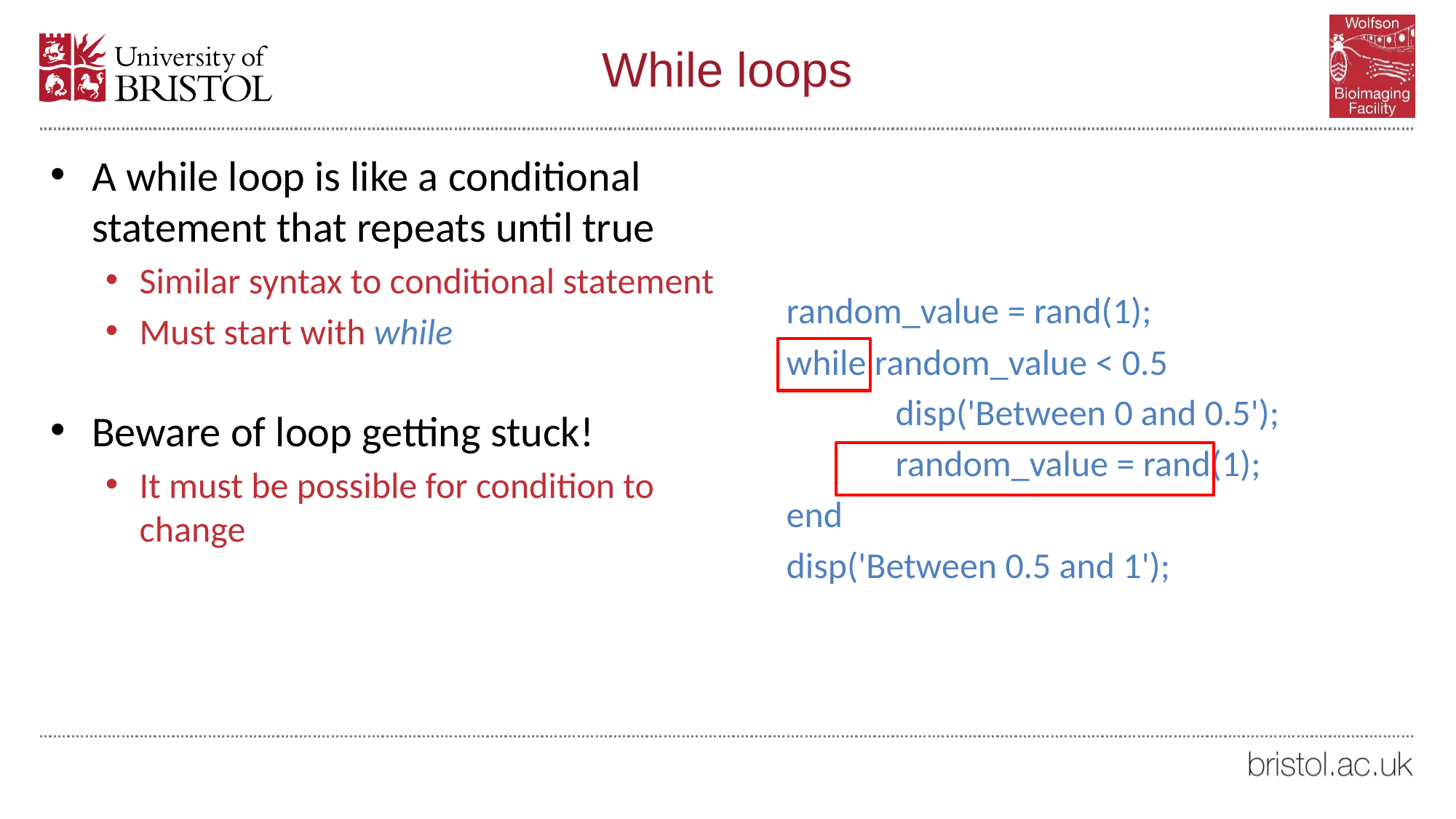

# While loops
A while loop is like a conditional statement that repeats until true
Similar syntax to conditional statement
Must start with while

Beware of loop getting stuck!
It must be possible for condition to change
random_value = rand(1);
while random_value < 0.5
	disp('Between 0 and 0.5');
	random_value = rand(1);
end
disp('Between 0.5 and 1');